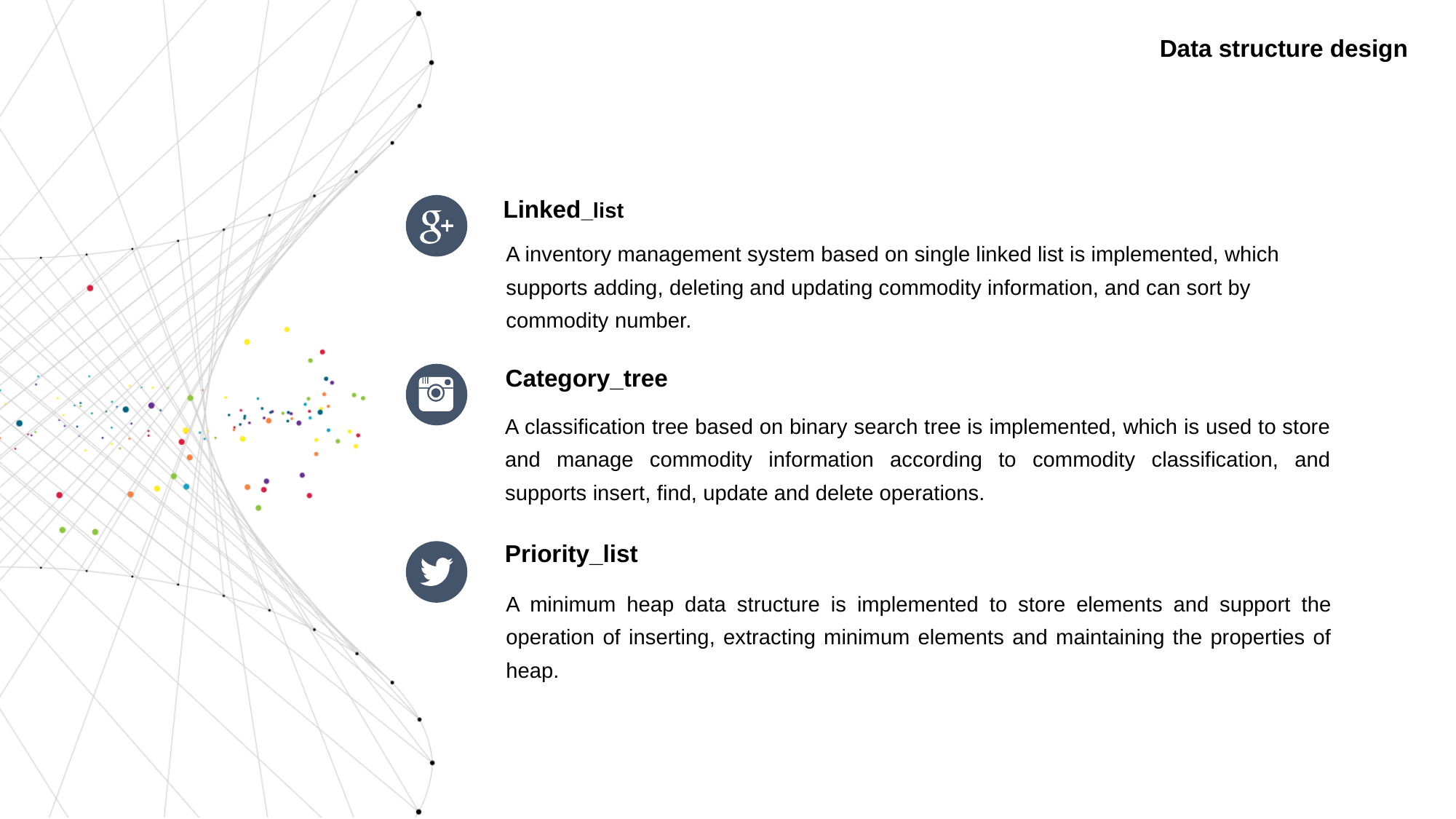

Data structure design
Linked_list

A inventory management system based on single linked list is implemented, which supports adding, deleting and updating commodity information, and can sort by commodity number.
Category_tree

A classification tree based on binary search tree is implemented, which is used to store and manage commodity information according to commodity classification, and supports insert, find, update and delete operations.
Priority_list

A minimum heap data structure is implemented to store elements and support the operation of inserting, extracting minimum elements and maintaining the properties of heap.